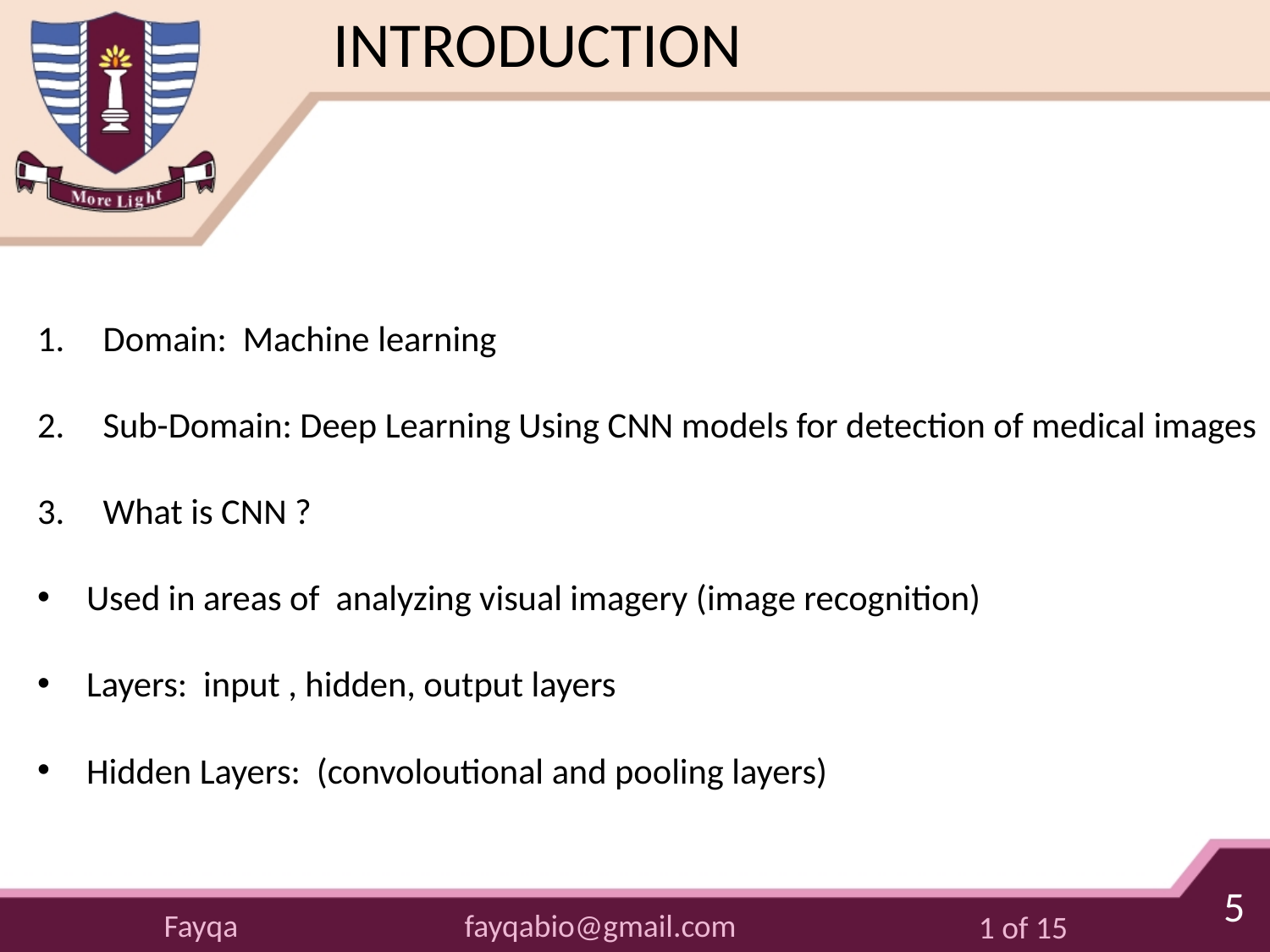

# INTRODUCTION
Domain:  Machine learning
Sub-Domain: Deep Learning Using CNN models for detection of medical images
What is CNN ?
Used in areas of  analyzing visual imagery (image recognition)
Layers:  input , hidden, output layers
Hidden Layers:  (convoloutional and pooling layers)

5
Fayqa
fayqabio@gmail.com
1 of 15